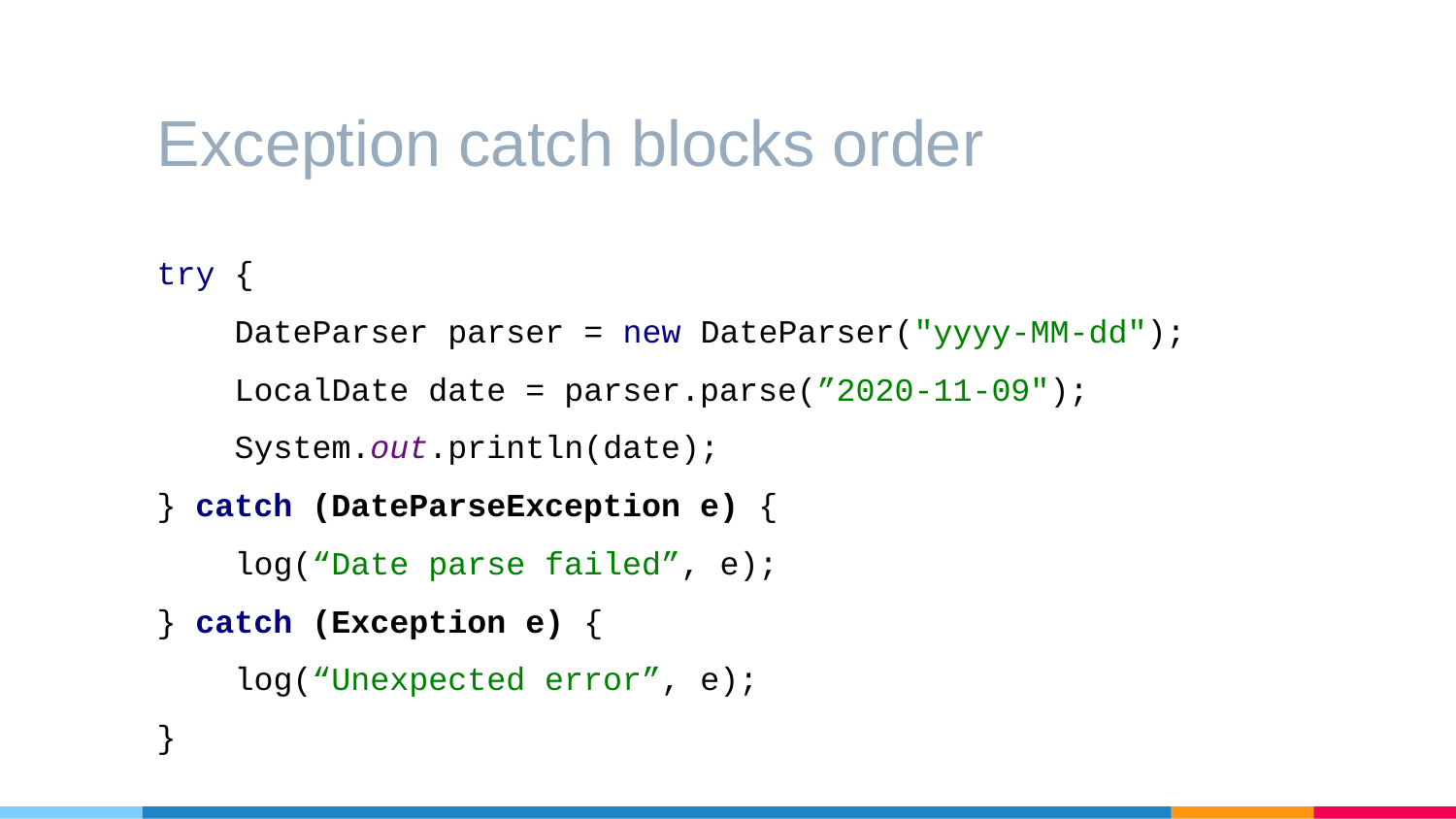

# Exception catch blocks order
try {
    DateParser parser = new DateParser("yyyy-MM-dd");
    LocalDate date = parser.parse(”2020-11-09");
    System.out.println(date);
} catch (DateParseException e) {
    log(“Date parse failed”, e);
} catch (Exception e) {
    log(“Unexpected error”, e);
}